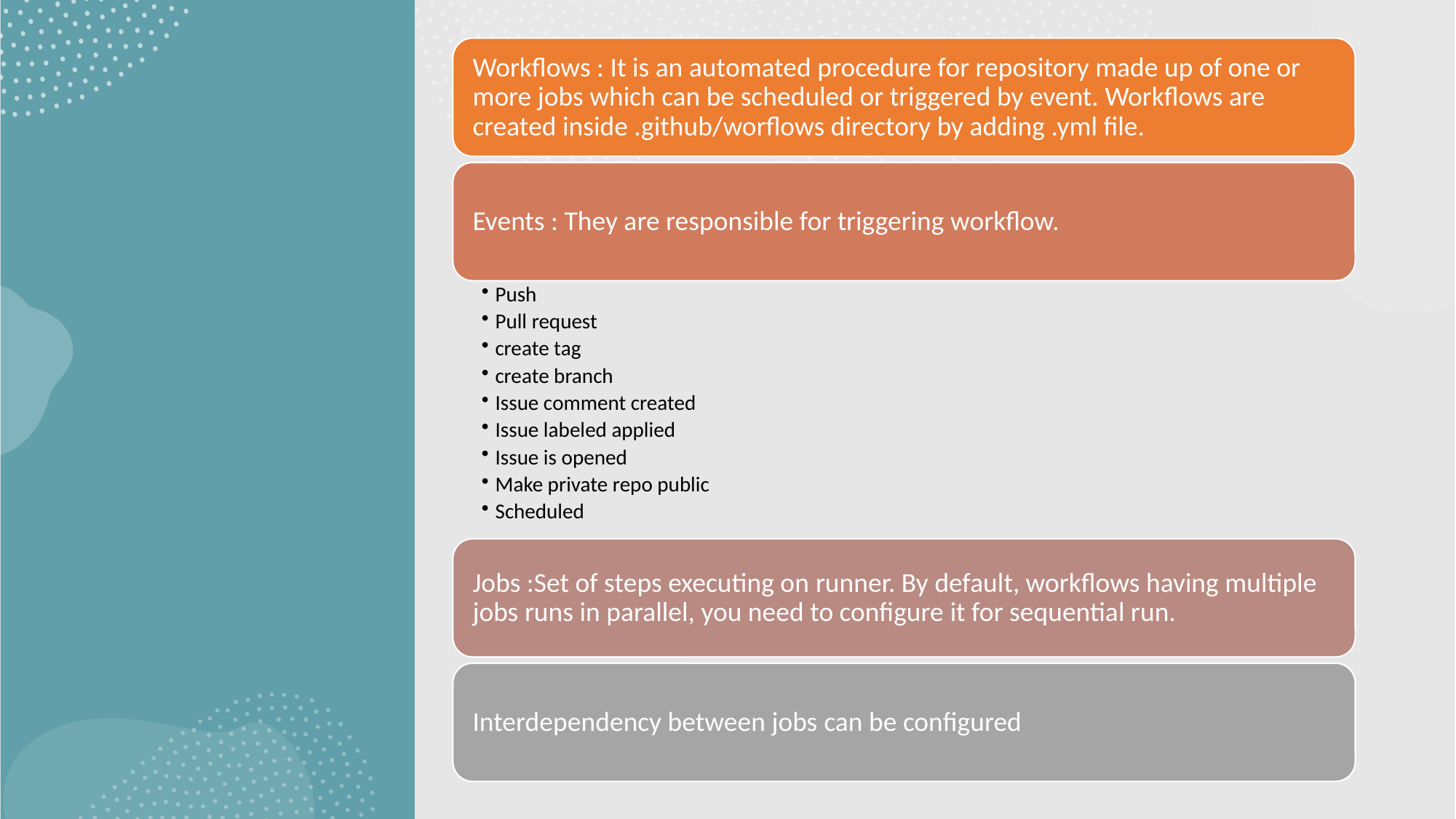

Workflows : It is an automated procedure for repository made up of one or more jobs which can be scheduled or triggered by event. Workflows are created inside .github/worflows directory by adding .yml file.
Events : They are responsible for triggering workflow.
Push
Pull request
create tag
create branch
Issue comment created
Issue labeled applied
Issue is opened
Make private repo public
Scheduled
Jobs :Set of steps executing on runner. By default, workflows having multiple jobs runs in parallel, you need to configure it for sequential run.
Interdependency between jobs can be configured